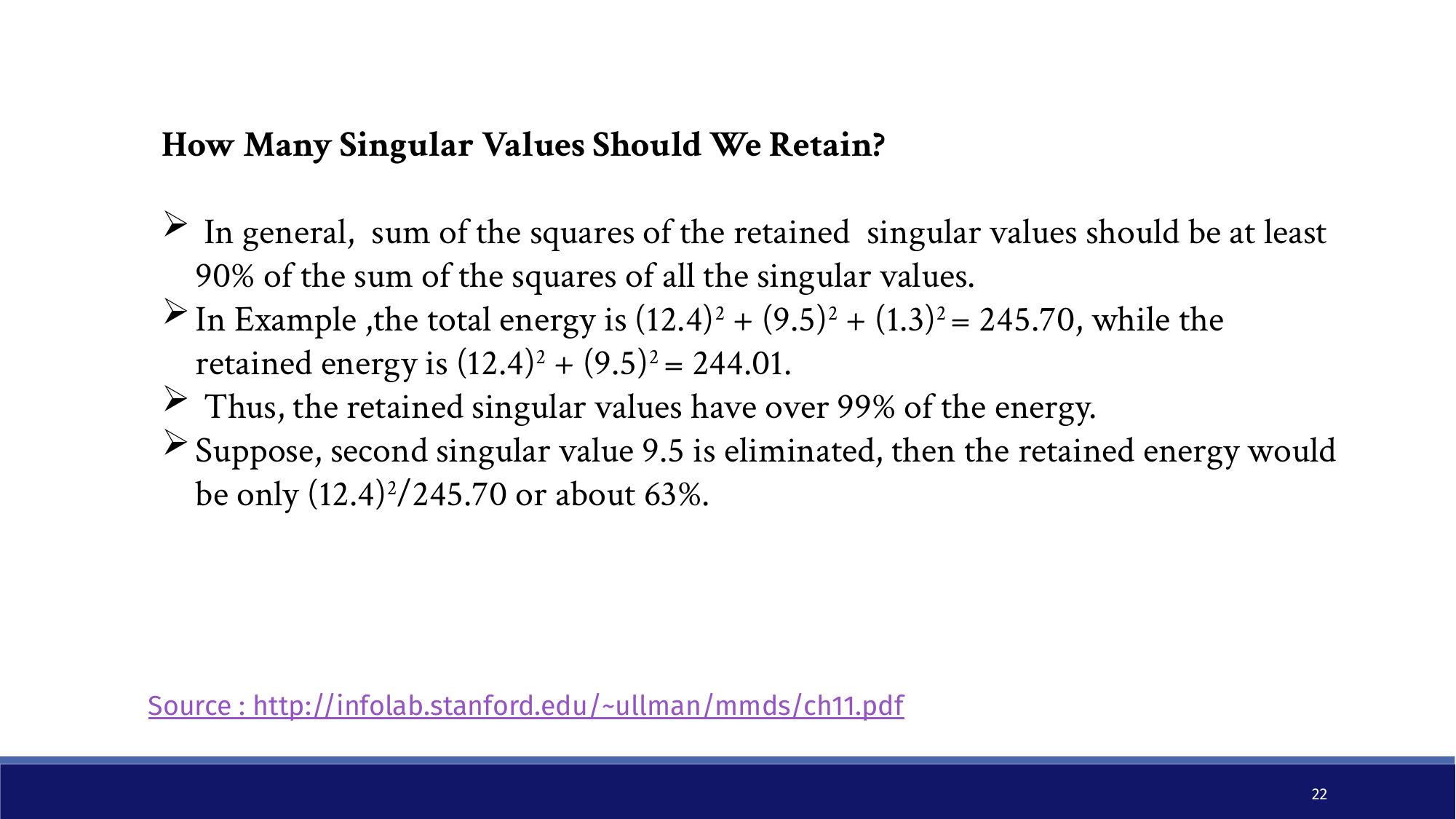

How Many Singular Values Should We Retain?

 In general,  sum of the squares of the retained  singular values should be at least 90% of the sum of the squares of all the singular values.
In Example ,the total energy is (12.4)2 + (9.5)2 + (1.3)2 = 245.70, while the retained energy is (12.4)2 + (9.5)2 = 244.01.
 Thus, the retained singular values have over 99% of the energy.
Suppose, second singular value 9.5 is eliminated, then the retained energy would be only (12.4)2/245.70 or about 63%.
Source : http://infolab.stanford.edu/~ullman/mmds/ch11.pdf
22